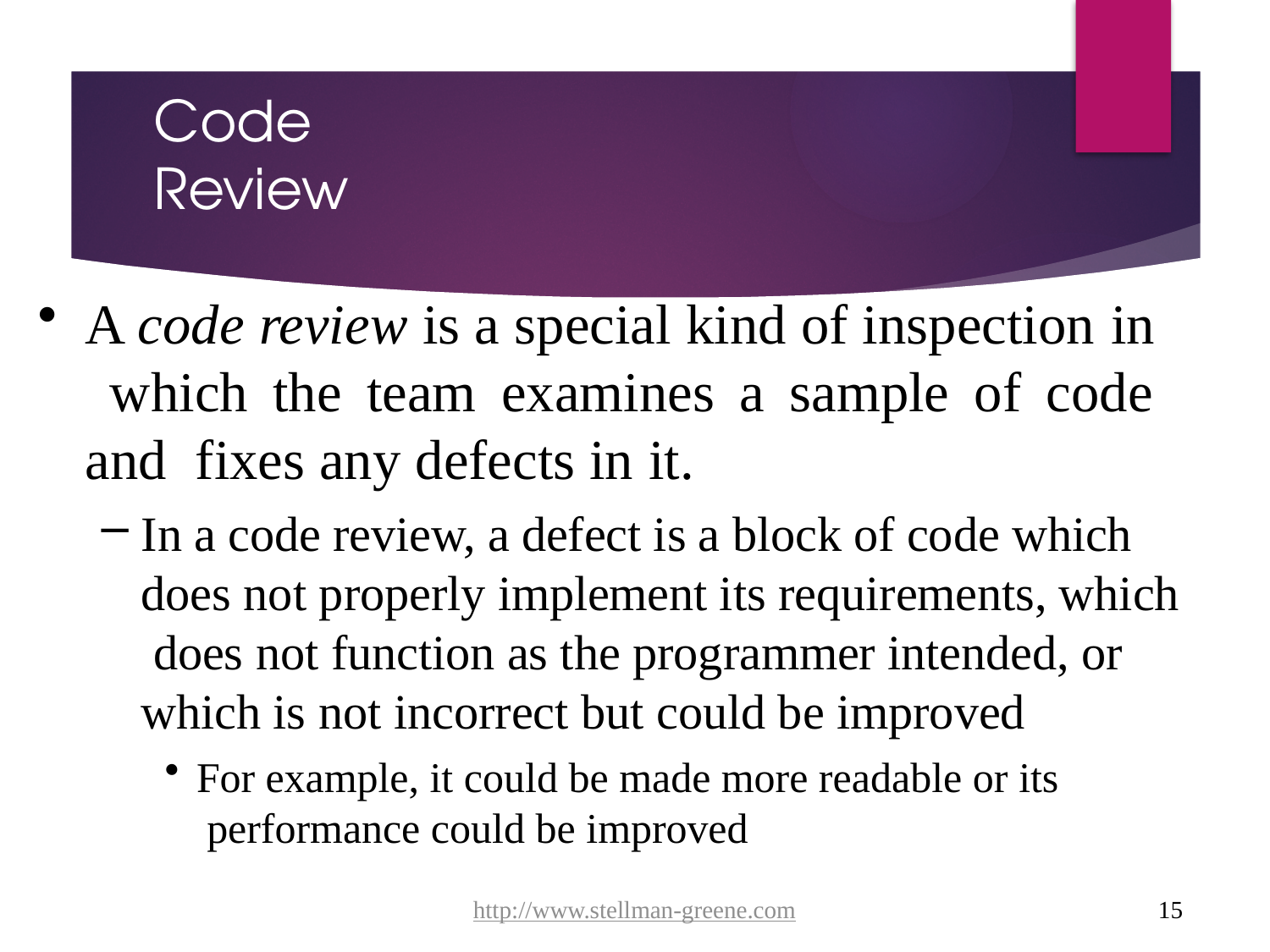

# Code Review
A code review is a special kind of inspection in  which the team examines a sample of code and  fixes any defects in it.
In a code review, a defect is a block of code which  does not properly implement its requirements, which  does not function as the programmer intended, or  which is not incorrect but could be improved
For example, it could be made more readable or its  performance could be improved
http://www.stellman-greene.com
15